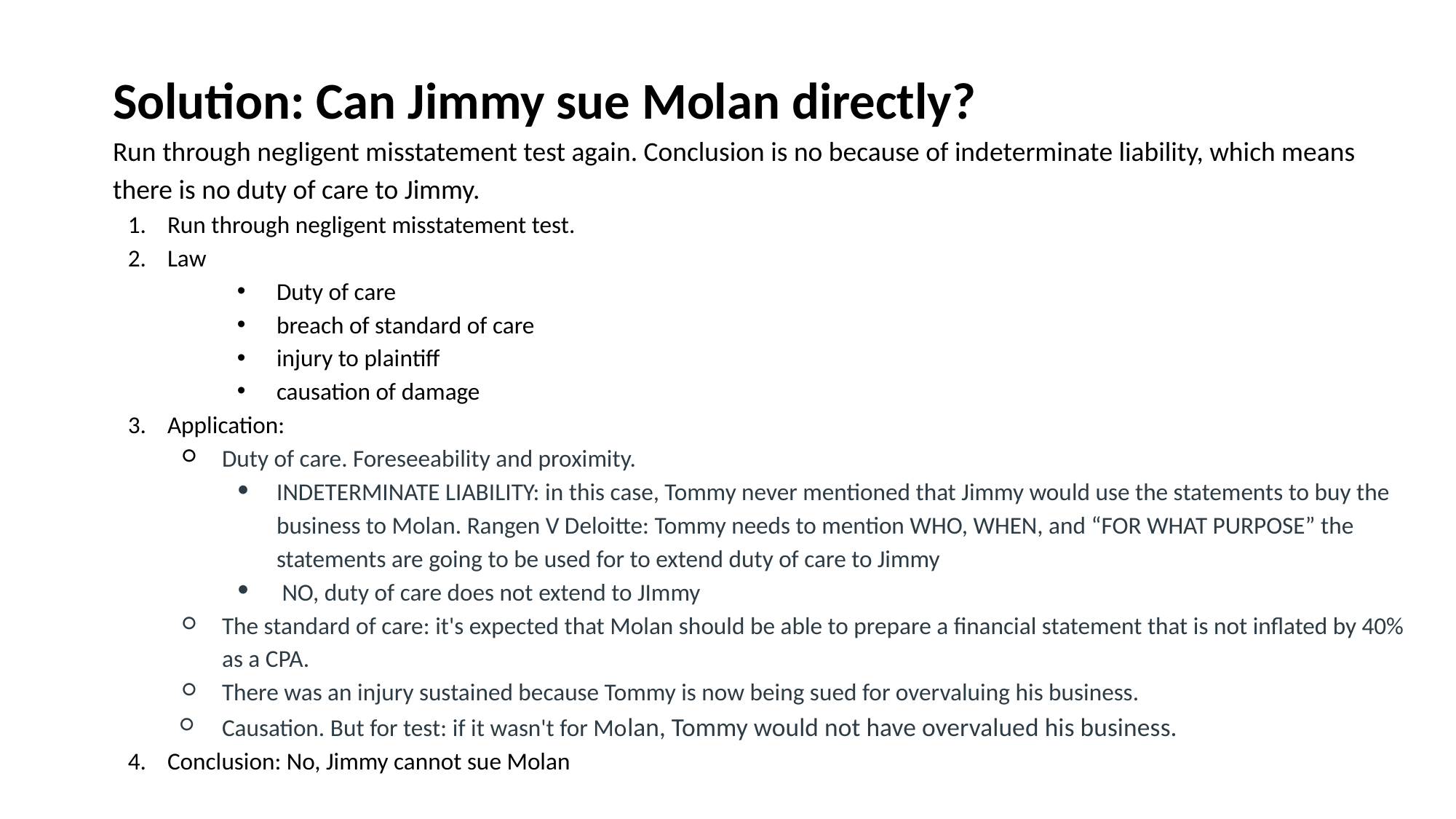

Solution: Can Jimmy sue Molan directly?
Run through negligent misstatement test again. Conclusion is no because of indeterminate liability, which means there is no duty of care to Jimmy.
Run through negligent misstatement test.
Law
Duty of care
breach of standard of care
injury to plaintiff
causation of damage
Application:
Duty of care. Foreseeability and proximity.
INDETERMINATE LIABILITY: in this case, Tommy never mentioned that Jimmy would use the statements to buy the business to Molan. Rangen V Deloitte: Tommy needs to mention WHO, WHEN, and “FOR WHAT PURPOSE” the statements are going to be used for to extend duty of care to Jimmy
 NO, duty of care does not extend to JImmy
The standard of care: it's expected that Molan should be able to prepare a financial statement that is not inflated by 40% as a CPA.
There was an injury sustained because Tommy is now being sued for overvaluing his business.
Causation. But for test: if it wasn't for Molan, Tommy would not have overvalued his business.
Conclusion: No, Jimmy cannot sue Molan